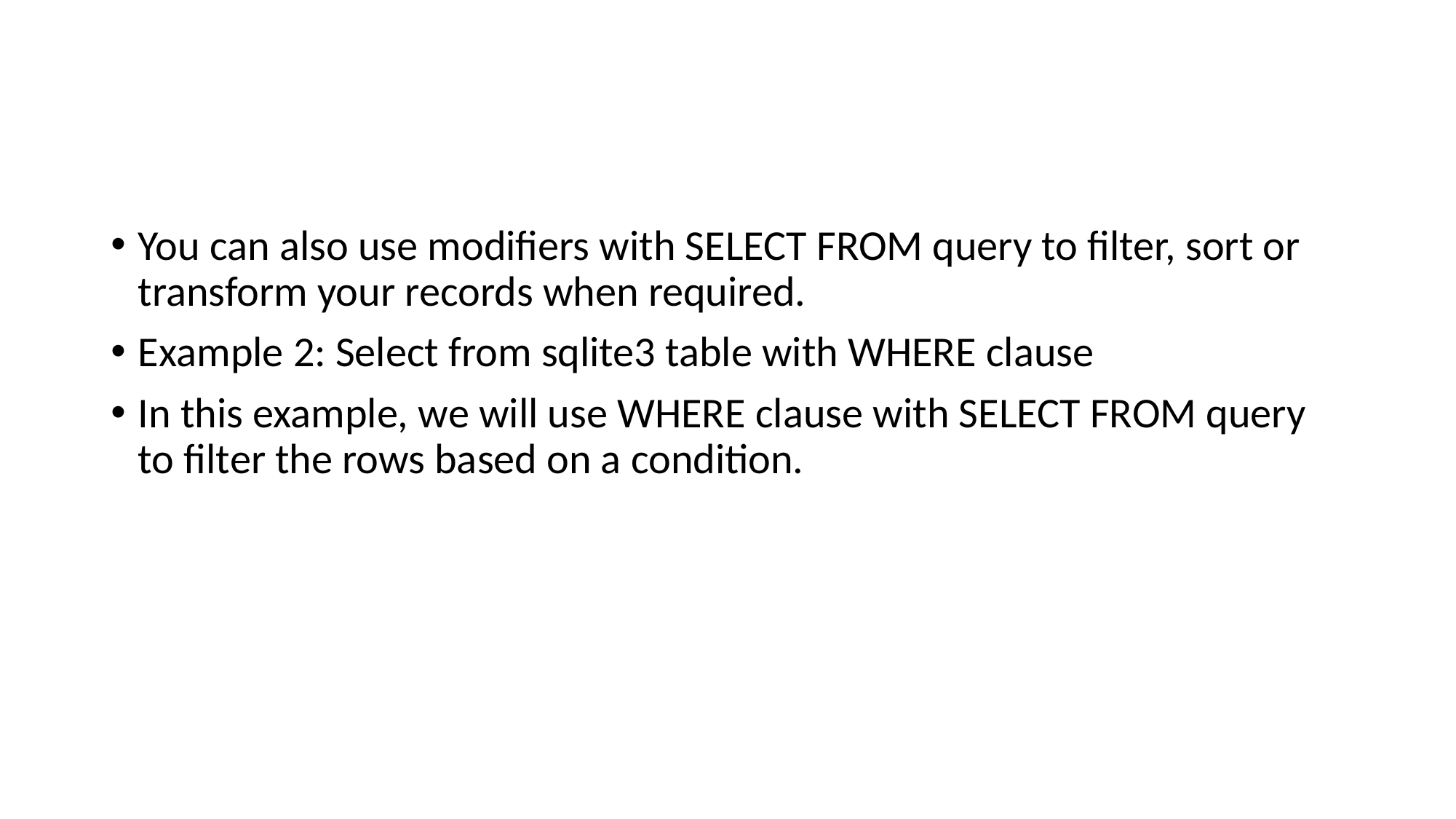

#
You can also use modifiers with SELECT FROM query to filter, sort or transform your records when required.
Example 2: Select from sqlite3 table with WHERE clause
In this example, we will use WHERE clause with SELECT FROM query to filter the rows based on a condition.